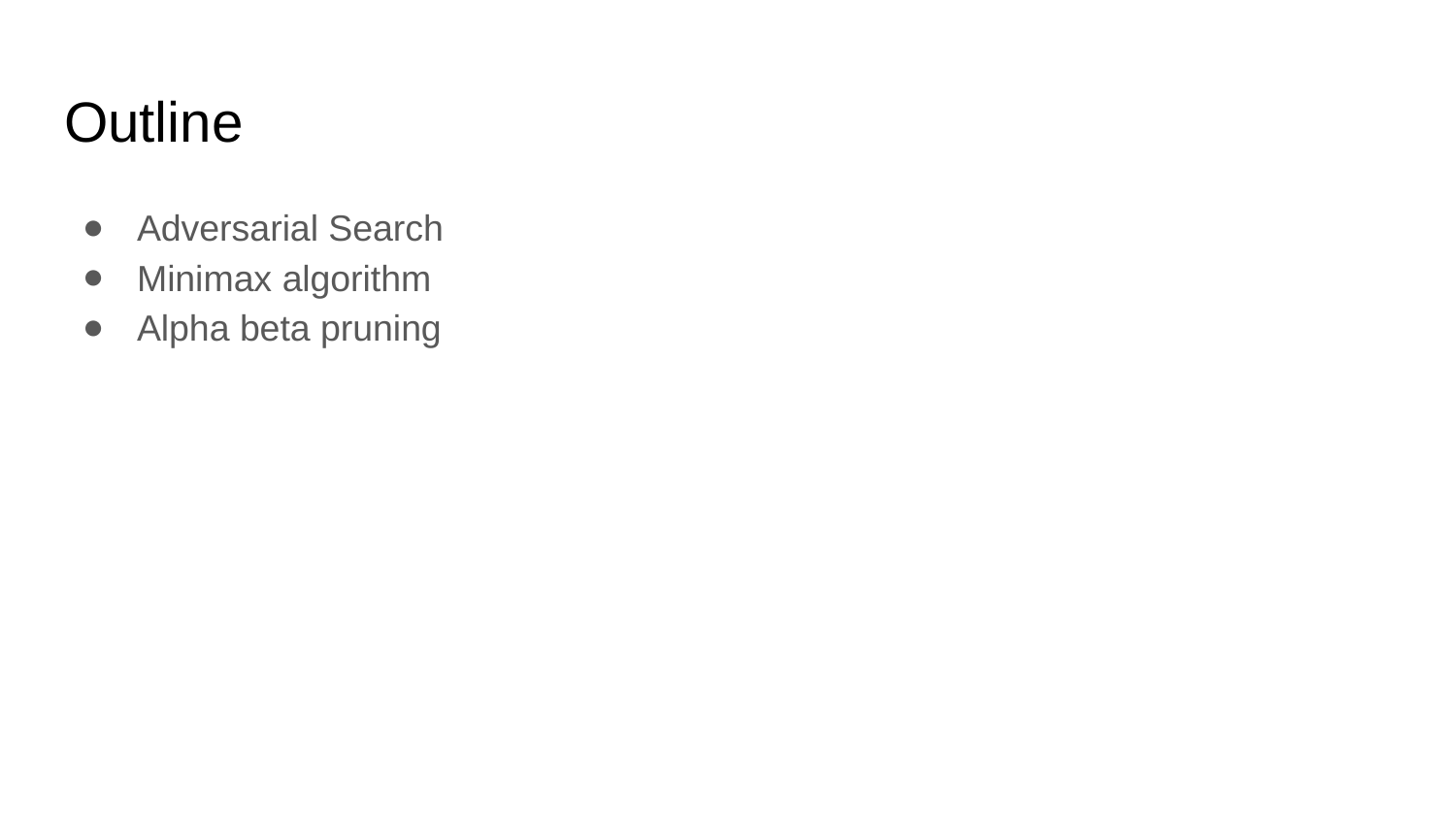

# Outline
Adversarial Search
Minimax algorithm
Alpha beta pruning